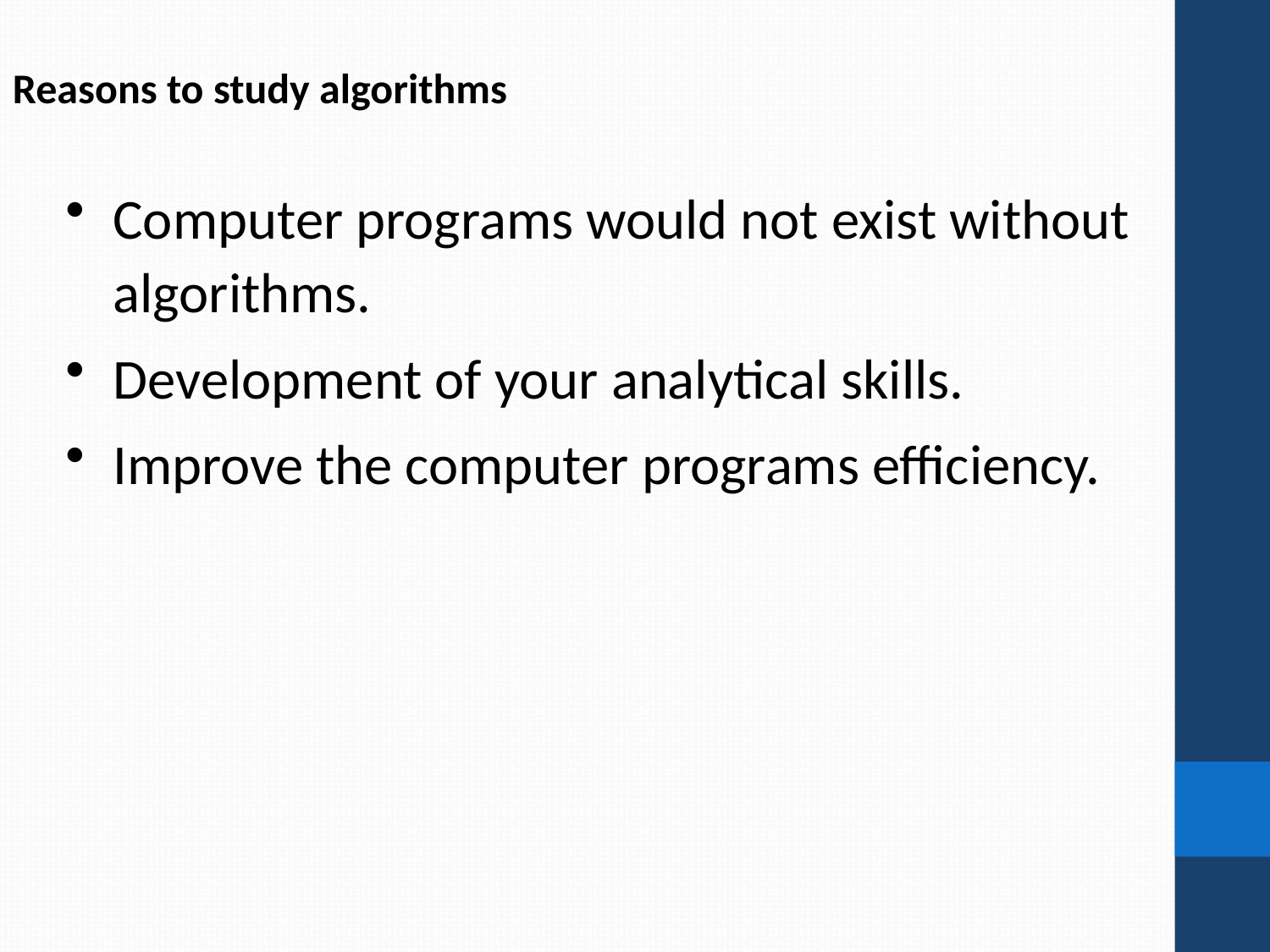

Reasons to study algorithms

Computer programs would not exist without algorithms.
Development of your analytical skills.
Improve the computer programs efficiency.